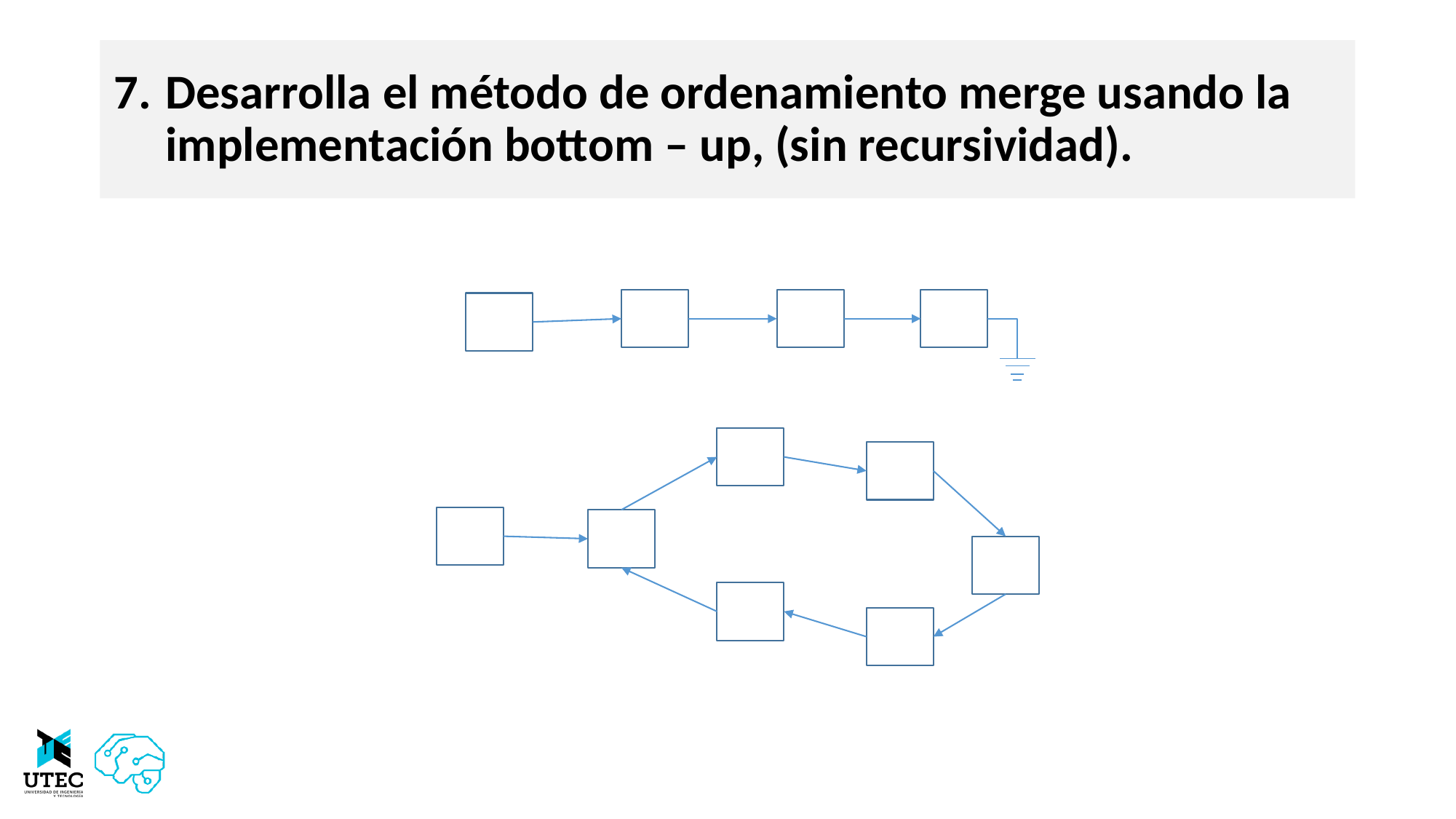

# Desarrolla el método de ordenamiento merge usando la implementación bottom – up, (sin recursividad).